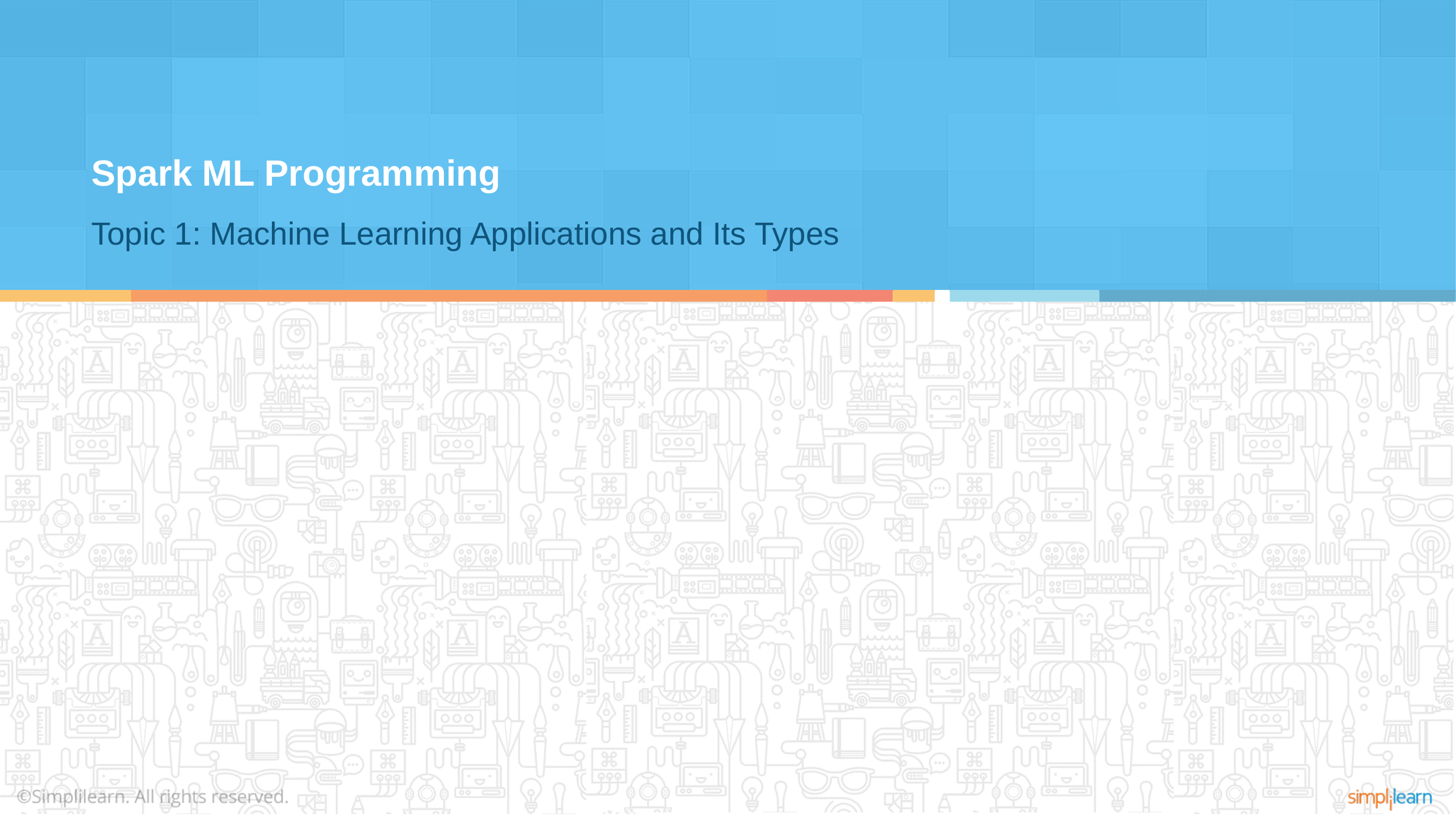

Spark ML Programming
Topic 1: Machine Learning Applications and Its Types